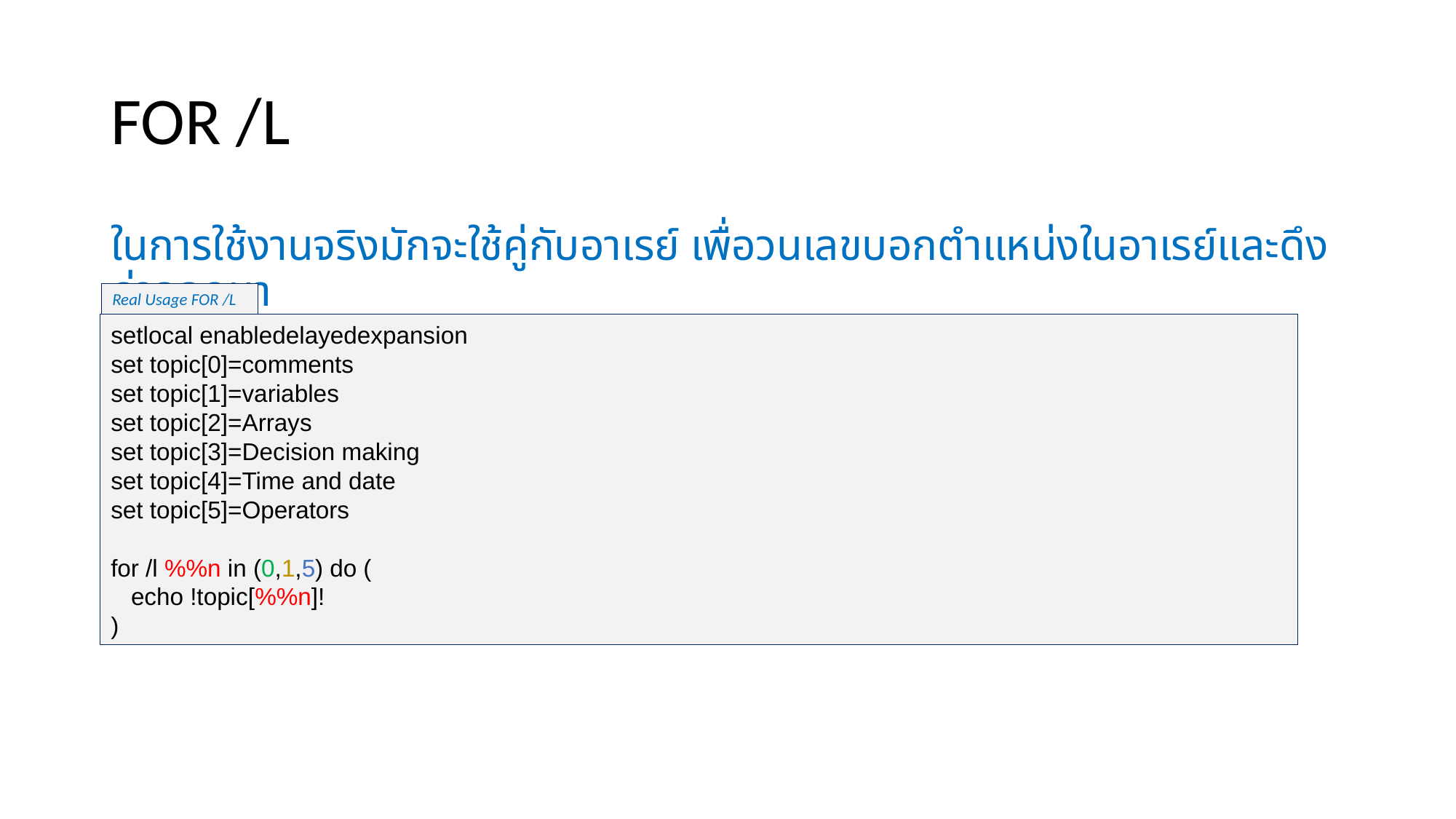

# FOR /L
ในการใช้งานจริงมักจะใช้คู่กับอาเรย์ เพื่อวนเลขบอกตำแหน่งในอาเรย์และดึงค่าออกมา

Real Usage FOR /L
setlocal enabledelayedexpansion
set topic[0]=comments
set topic[1]=variables
set topic[2]=Arrays
set topic[3]=Decision making
set topic[4]=Time and date
set topic[5]=Operators

for /l %%n in (0,1,5) do (
   echo !topic[%%n]!
)